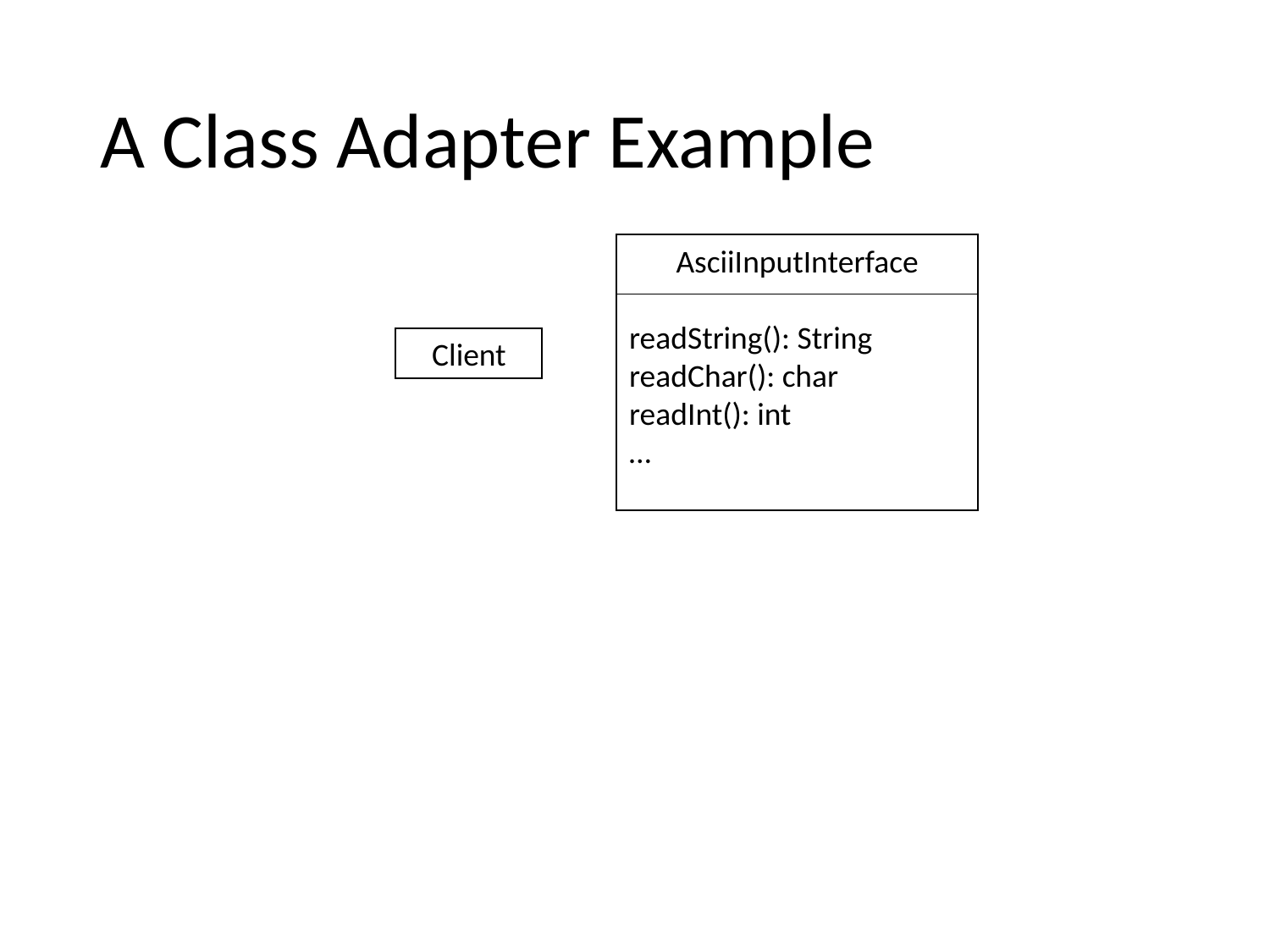

# A Class Adapter Example
AsciiInputInterface

readString(): String
readChar(): char
readInt(): int
…
Client